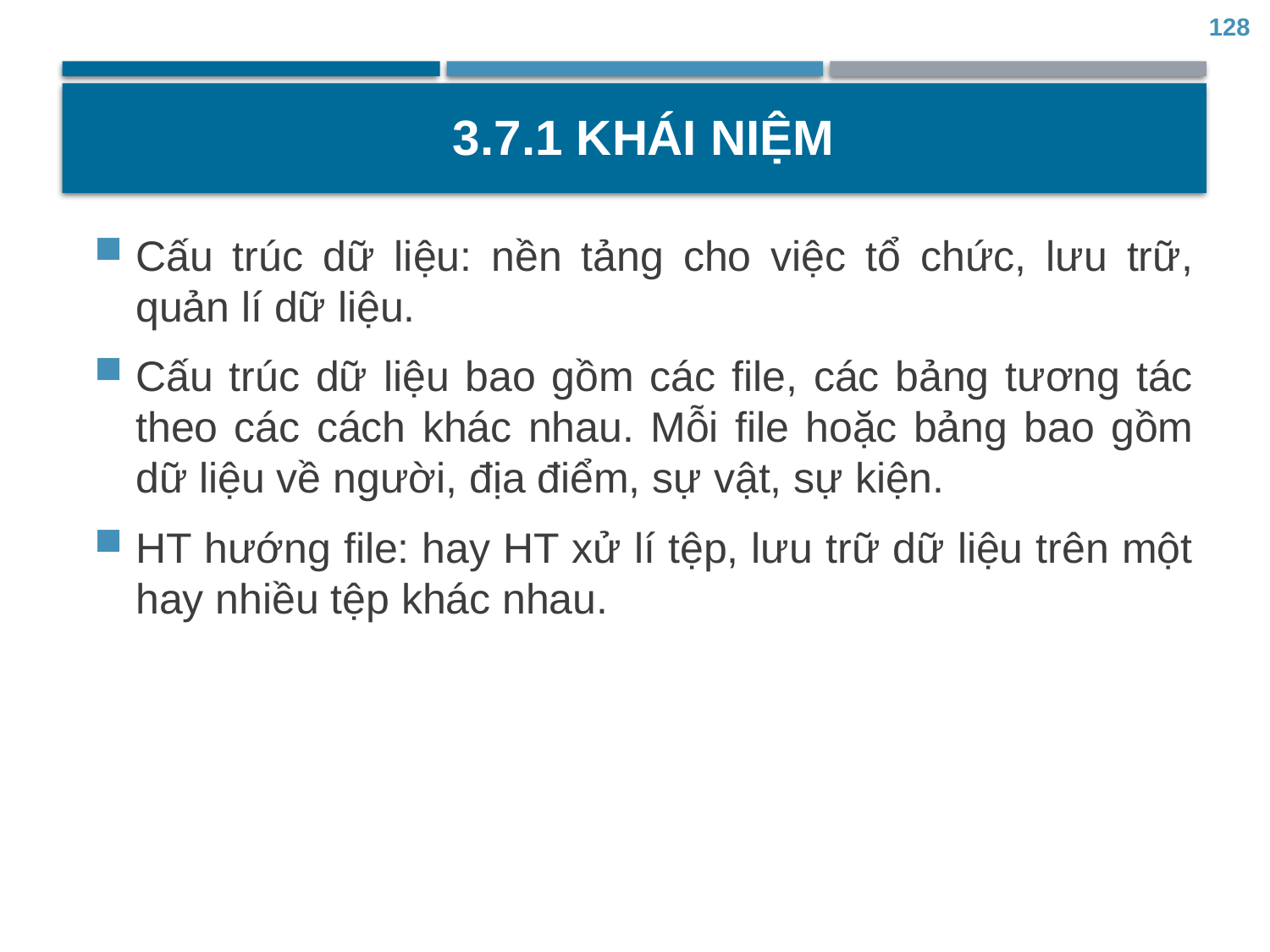

128
# 3.7.1 Khái niệm
Cấu trúc dữ liệu: nền tảng cho việc tổ chức, lưu trữ, quản lí dữ liệu.
Cấu trúc dữ liệu bao gồm các file, các bảng tương tác theo các cách khác nhau. Mỗi file hoặc bảng bao gồm dữ liệu về người, địa điểm, sự vật, sự kiện.
HT hướng file: hay HT xử lí tệp, lưu trữ dữ liệu trên một hay nhiều tệp khác nhau.